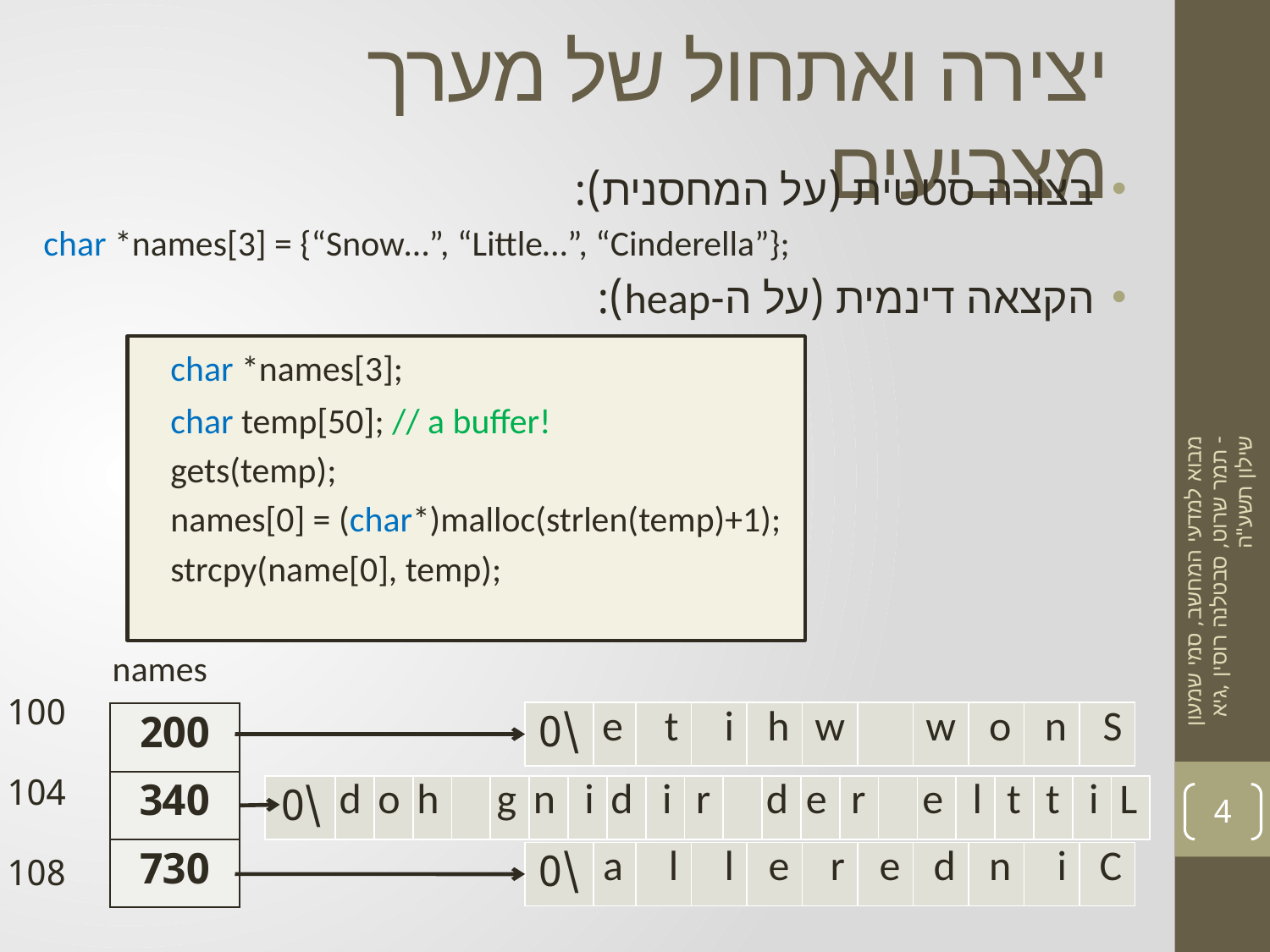

# יצירה ואתחול של מערך מצביעים
בצורה סטטית (על המחסנית):
char *names[3] = {“Snow…”, “Little…”, “Cinderella”};
הקצאה דינמית (על ה-heap):
	char *names[3];
	char temp[50]; // a buffer!
	gets(temp);
	names[0] = (char*)malloc(strlen(temp)+1);
	strcpy(name[0], temp);

מבוא למדעי המחשב, סמי שמעון - תמר שרוט, סבטלנה רוסין ,גיא שילון תשע"ה
names
100

104

108
| \0 | e | t | i | h | w |  | w | o | n | S |
| --- | --- | --- | --- | --- | --- | --- | --- | --- | --- | --- |
| 200 |
| --- |
| 340 |
| 730 |
| \0 | d | o | h |  | g | n | i | d | i | r |  | d | e | r |  | e | l | t | t | i | L |
| --- | --- | --- | --- | --- | --- | --- | --- | --- | --- | --- | --- | --- | --- | --- | --- | --- | --- | --- | --- | --- | --- |
4
| \0 | a | l | l | e | r | e | d | n | i | C |
| --- | --- | --- | --- | --- | --- | --- | --- | --- | --- | --- |